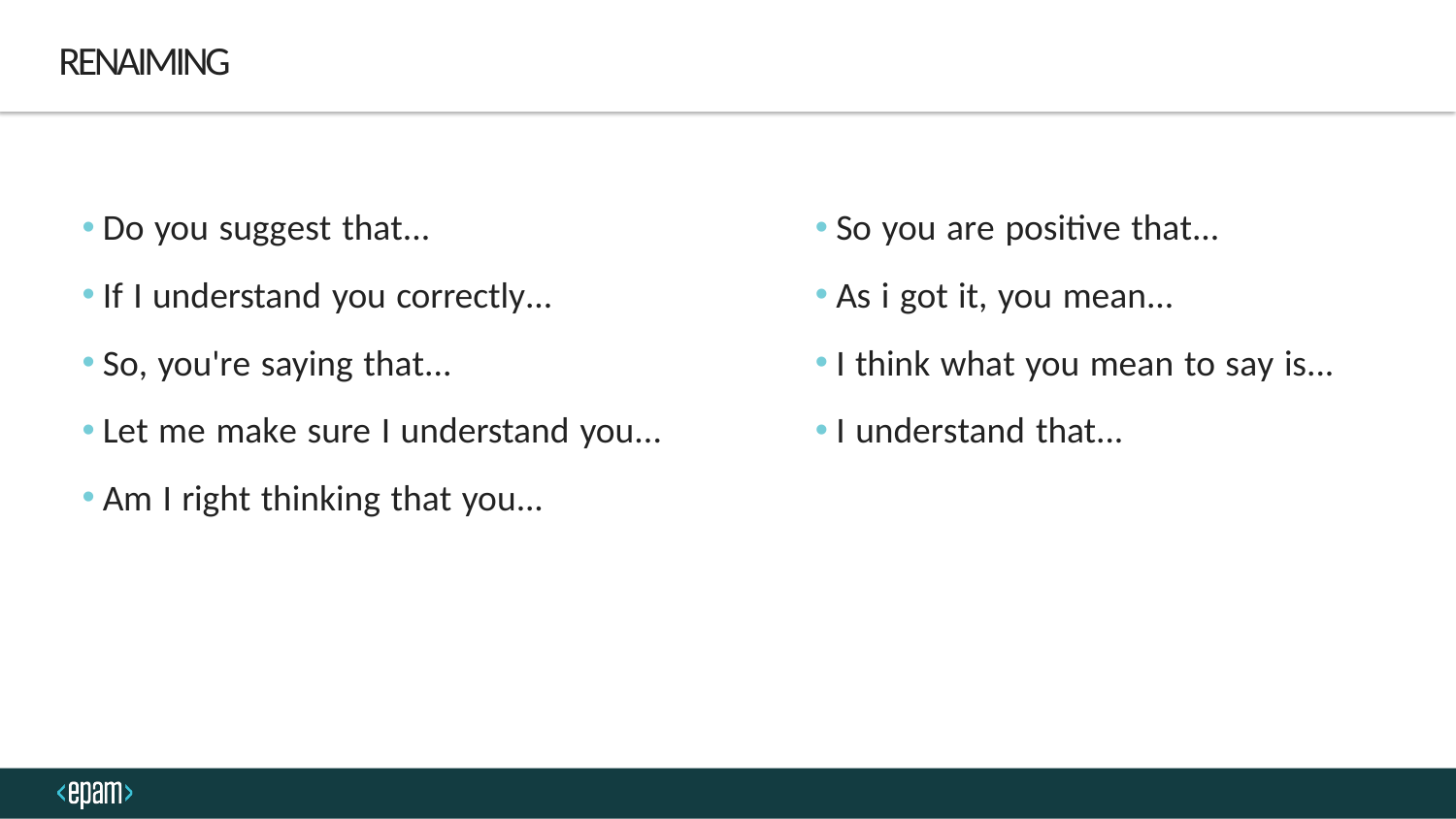

# RENAIMING
Do you suggest that...
If I understand you correctly...
So, you're saying that...
Let me make sure I understand you...
Am I right thinking that you...
So you are positive that...
As i got it, you mean...
I think what you mean to say is...
I understand that...